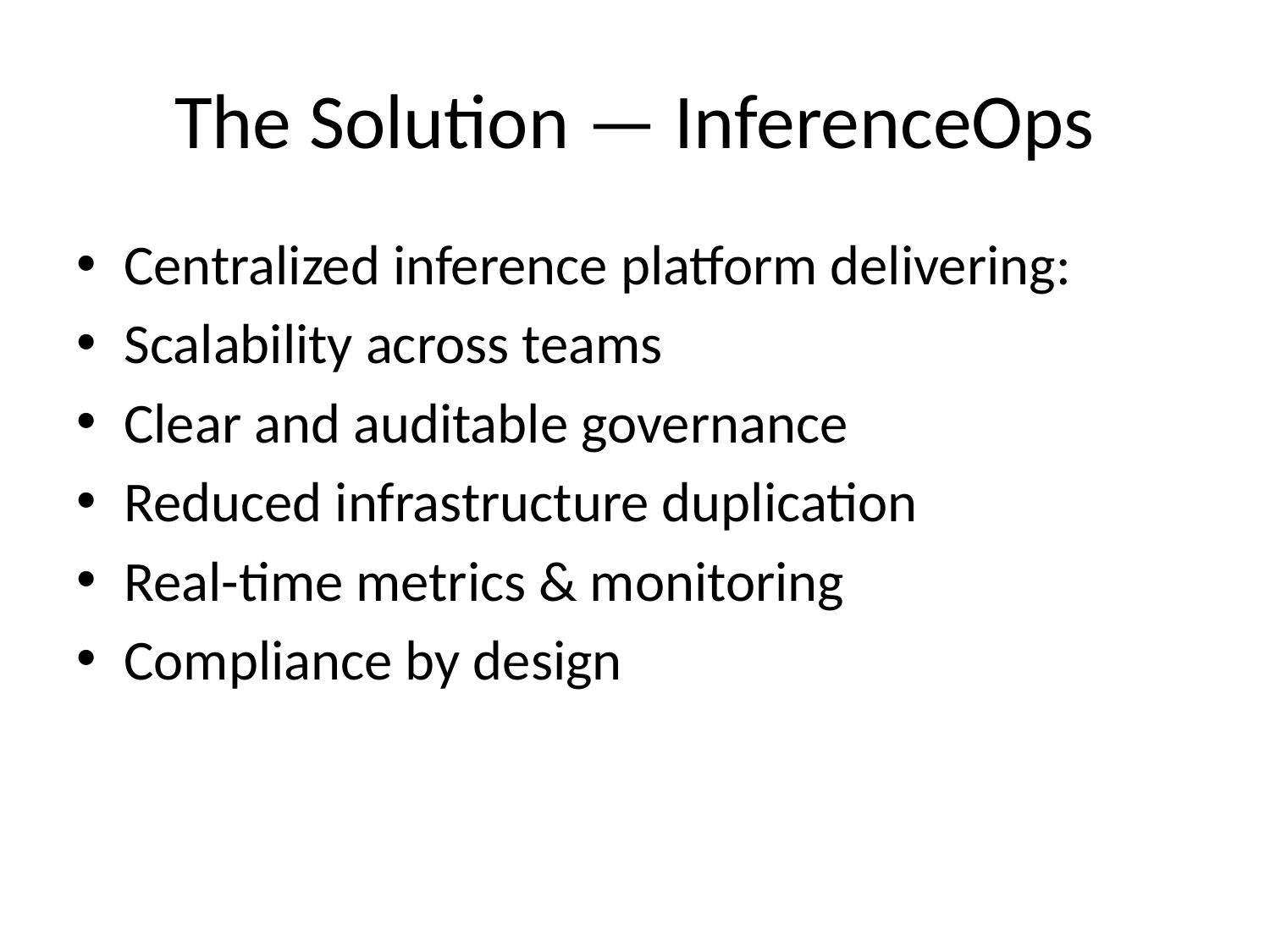

# The Solution — InferenceOps
Centralized inference platform delivering:
Scalability across teams
Clear and auditable governance
Reduced infrastructure duplication
Real-time metrics & monitoring
Compliance by design